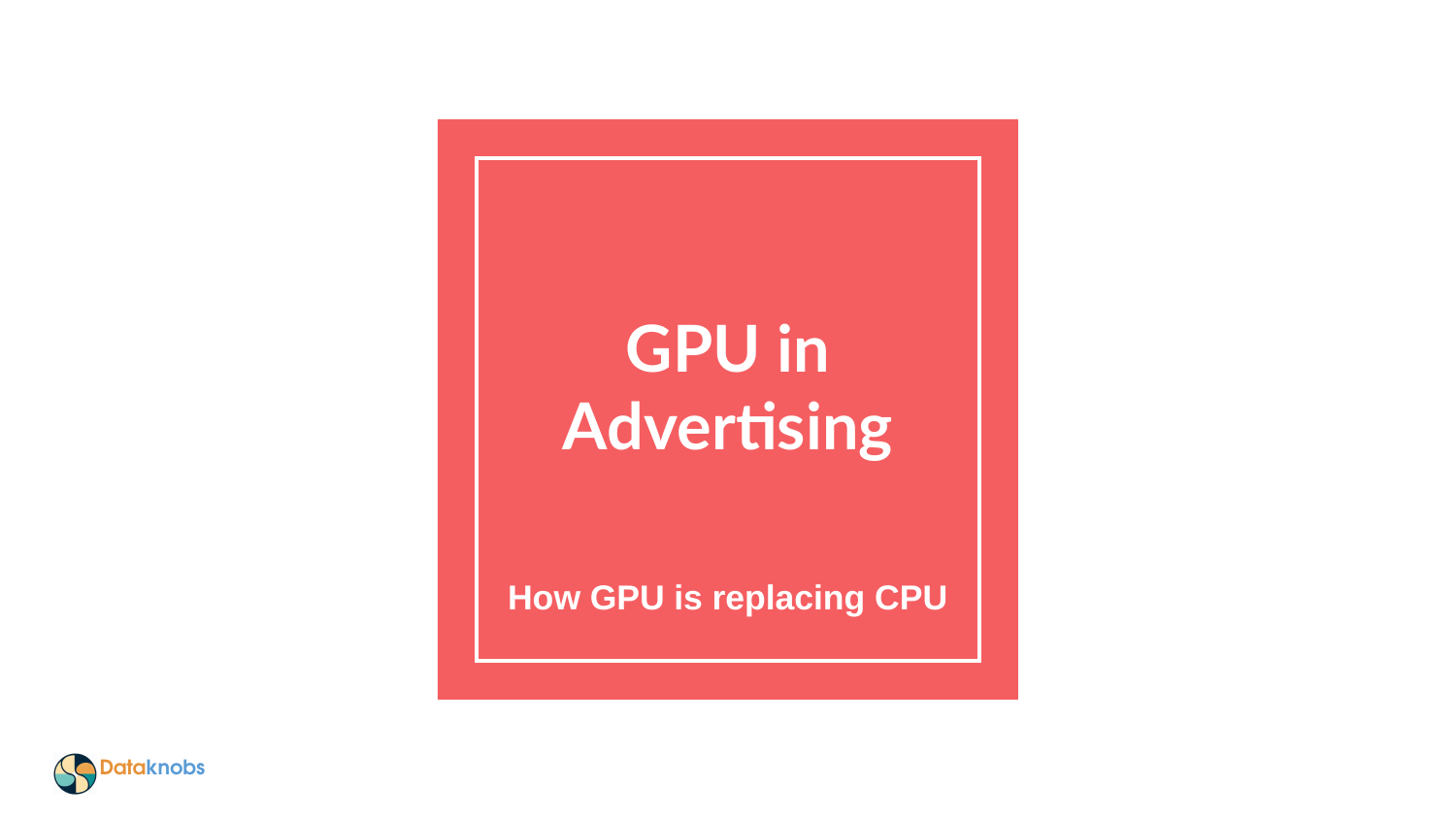

# GPU in Advertising
How GPU is replacing CPU